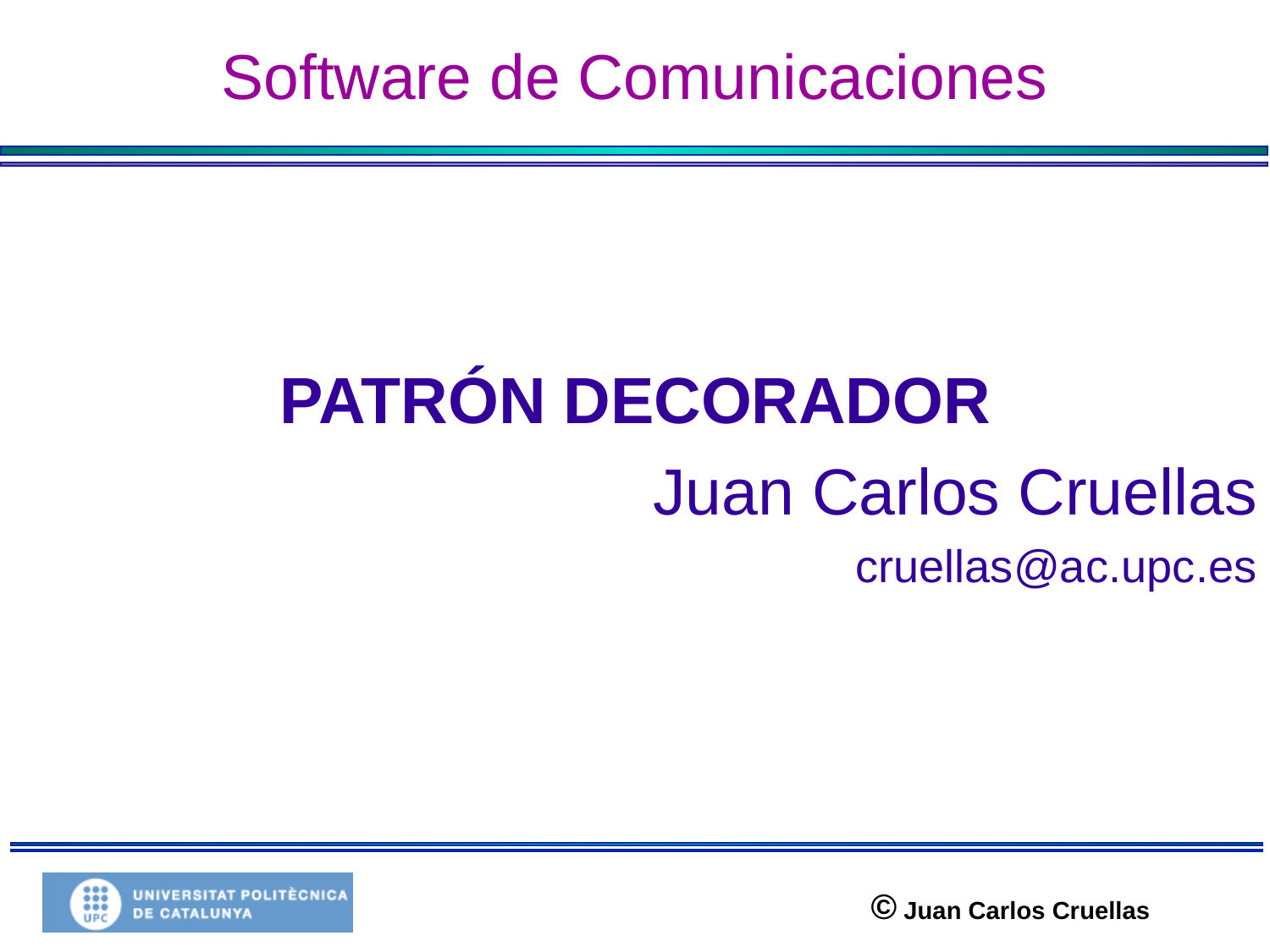

# Software de Comunicaciones

PATRÓN DECORADOR
Juan Carlos Cruellas
cruellas@ac.upc.es